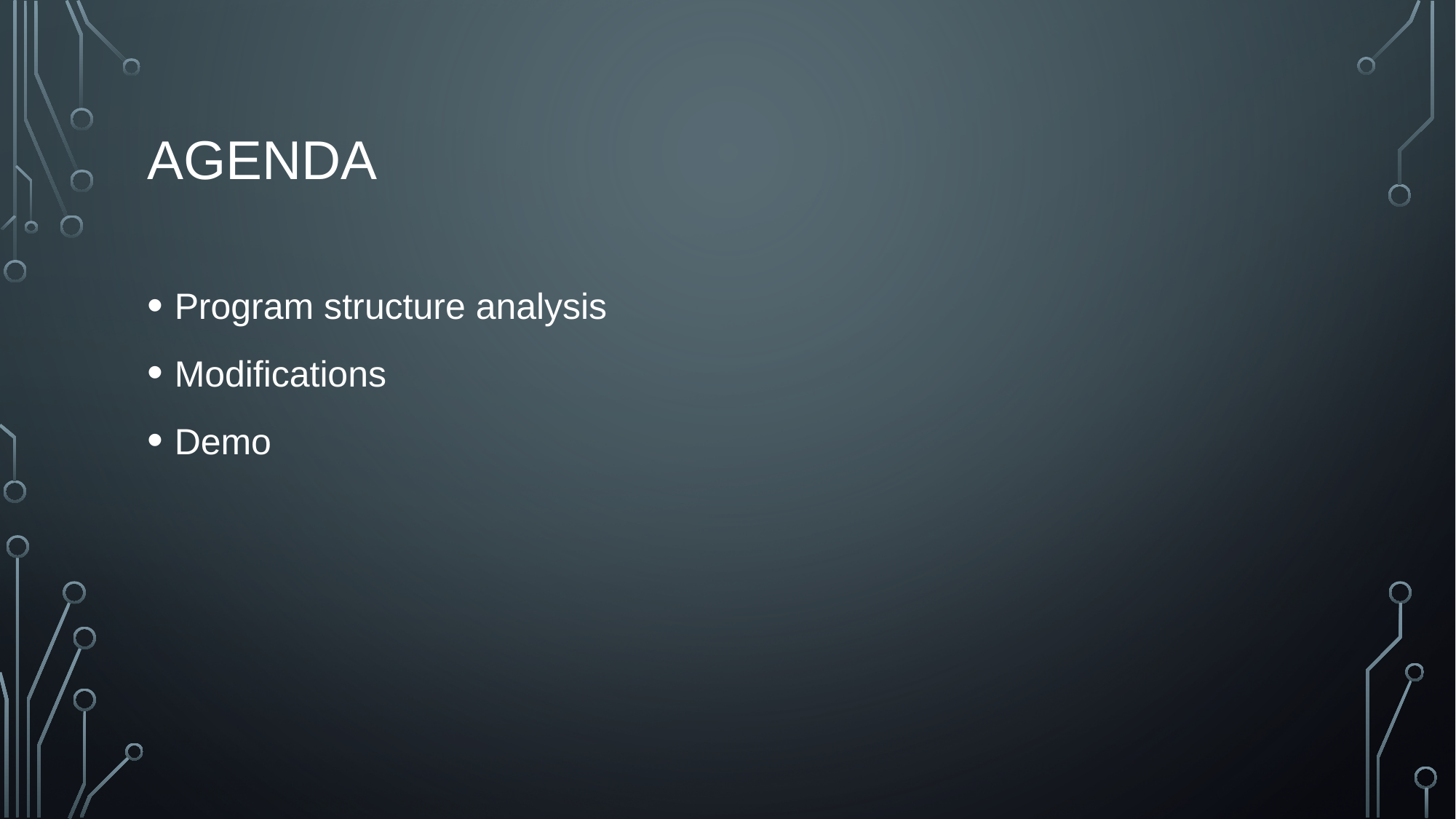

# Agenda
Program structure analysis
Modifications
Demo